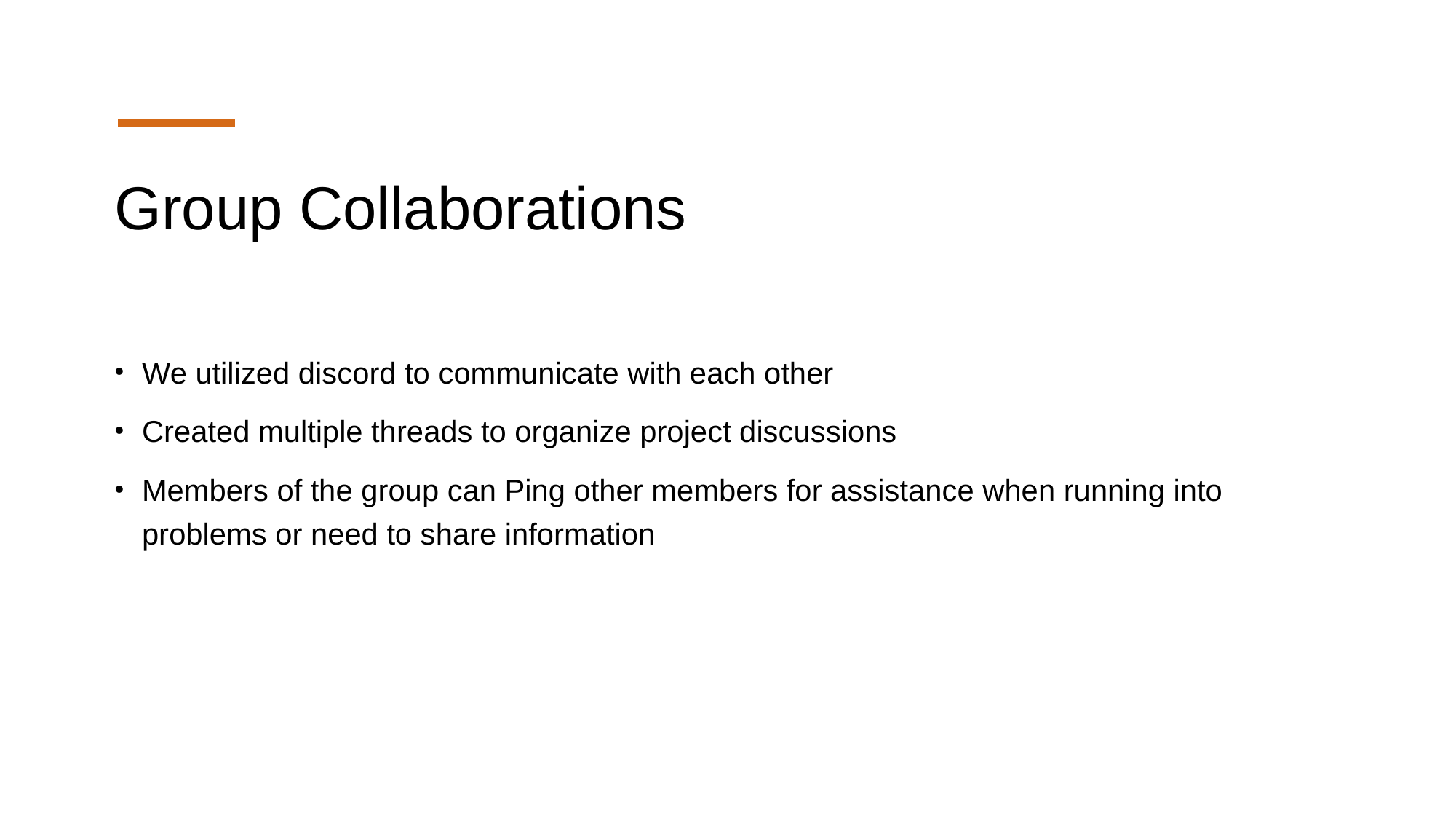

# Group Collaborations
We utilized discord to communicate with each other
Created multiple threads to organize project discussions
Members of the group can Ping other members for assistance when running into problems or need to share information